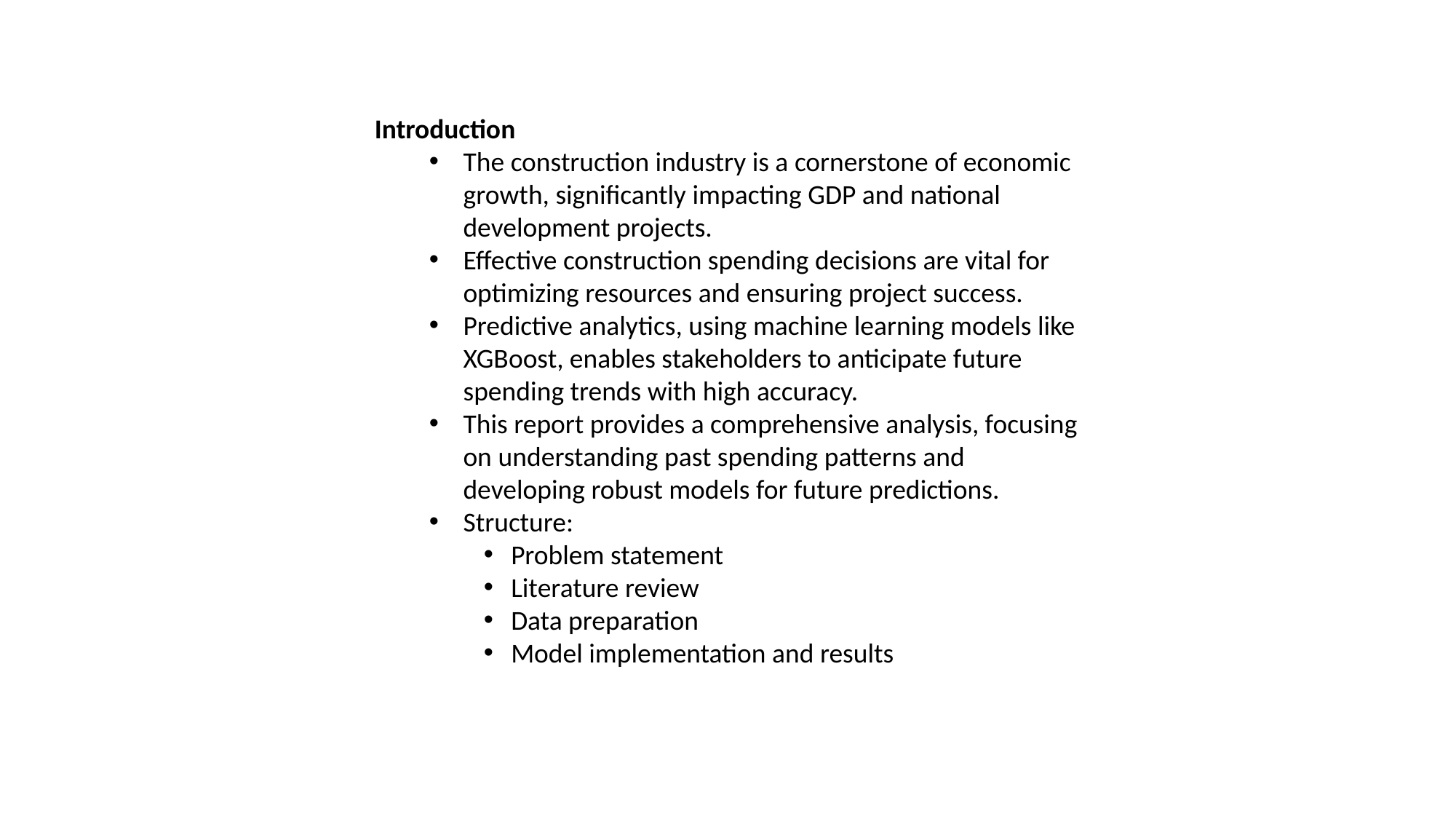

Introduction
The construction industry is a cornerstone of economic growth, significantly impacting GDP and national development projects.
Effective construction spending decisions are vital for optimizing resources and ensuring project success.
Predictive analytics, using machine learning models like XGBoost, enables stakeholders to anticipate future spending trends with high accuracy.
This report provides a comprehensive analysis, focusing on understanding past spending patterns and developing robust models for future predictions.
Structure:
Problem statement
Literature review
Data preparation
Model implementation and results